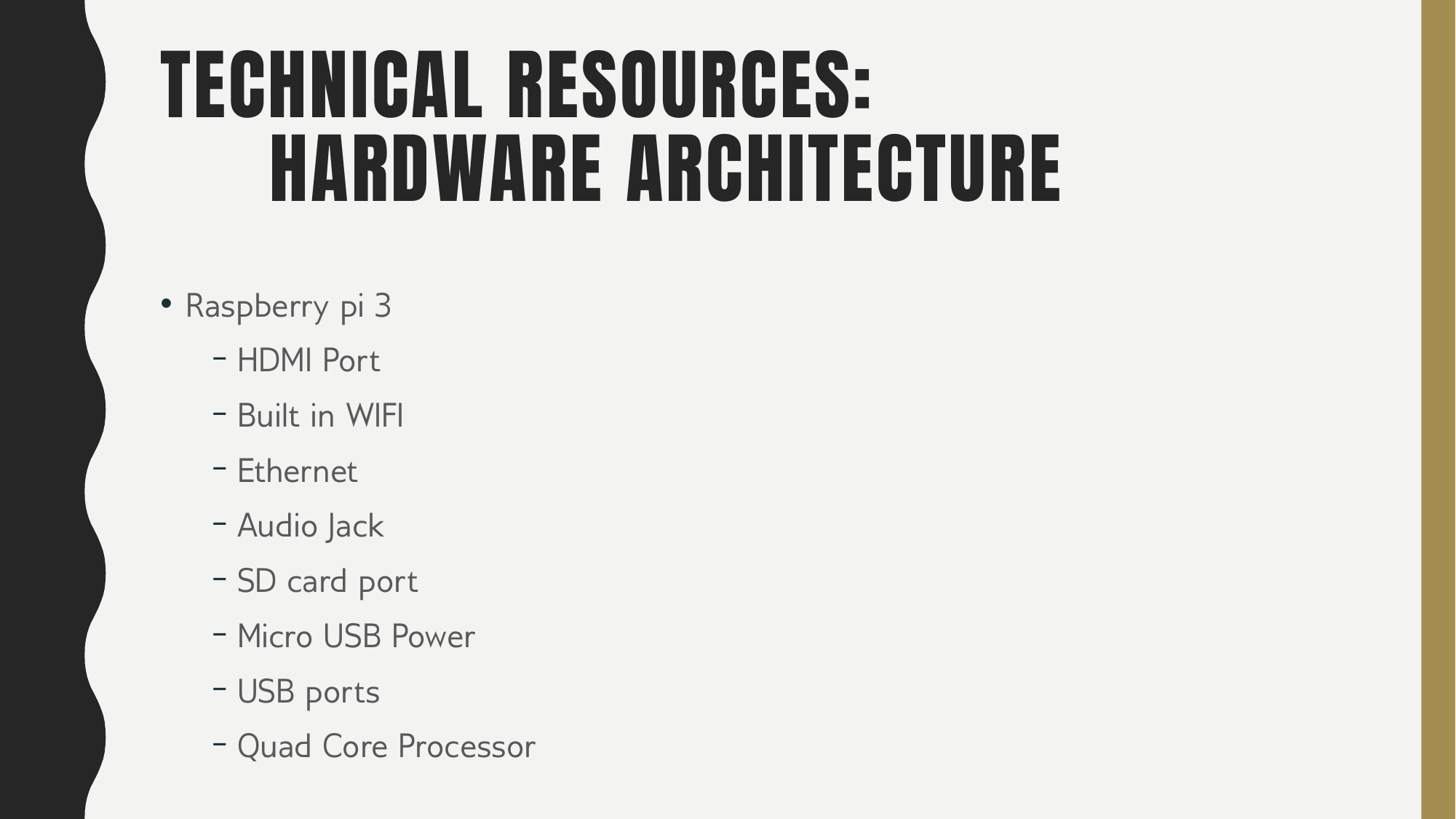

# Technical resources: hardware architecture
Raspberry pi 3
HDMI Port
Built in WIFI
Ethernet
Audio Jack
SD card port
Micro USB Power
USB ports
Quad Core Processor